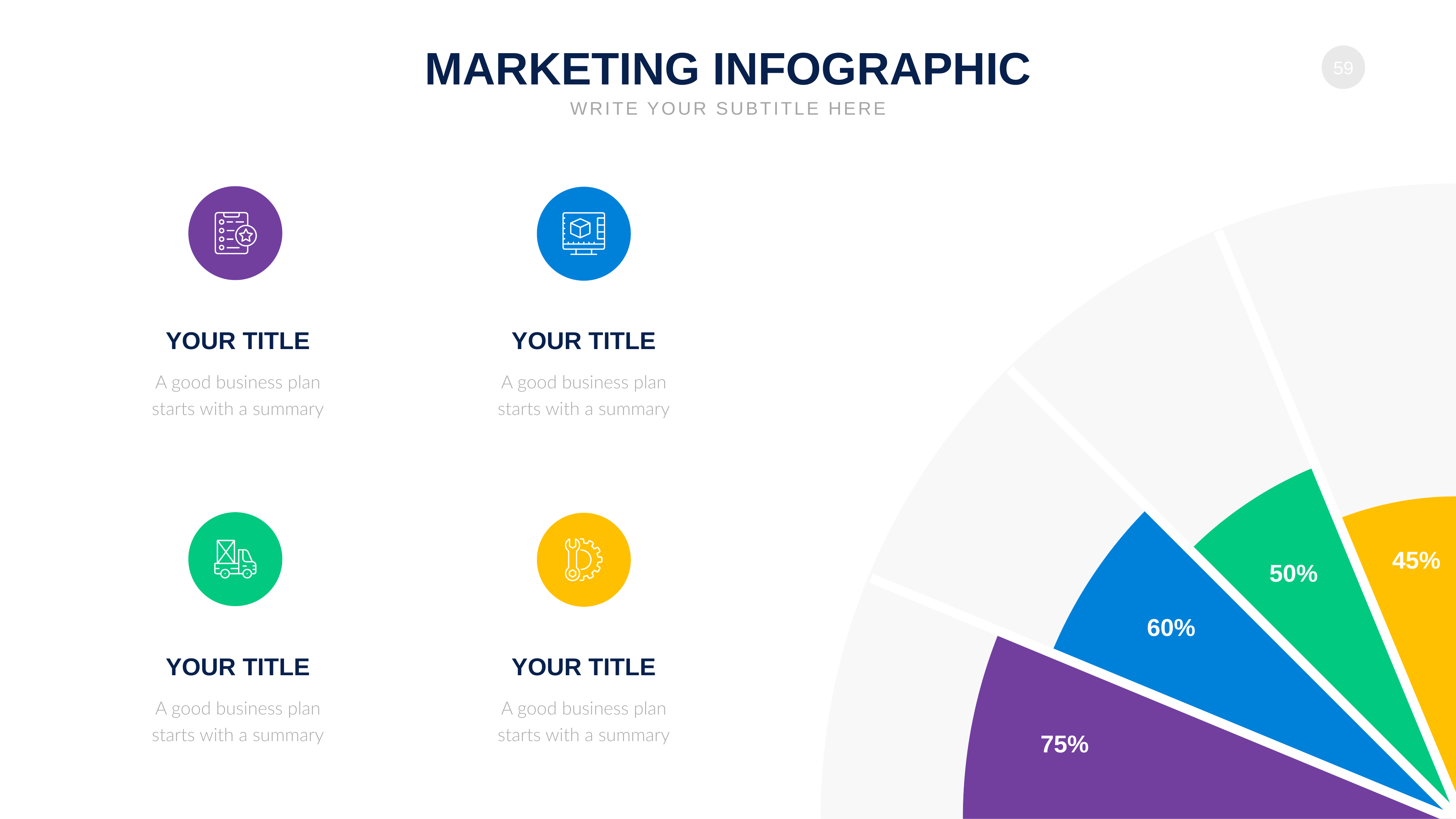

MARKETING INFOGRAPHIC
WRITE YOUR SUBTITLE HERE

YOUR TITLE
YOUR TITLE
A good business plan starts with a summary
A good business plan starts with a summary

45%
50%

60%

YOUR TITLE
YOUR TITLE
A good business plan starts with a summary
A good business plan starts with a summary
75%